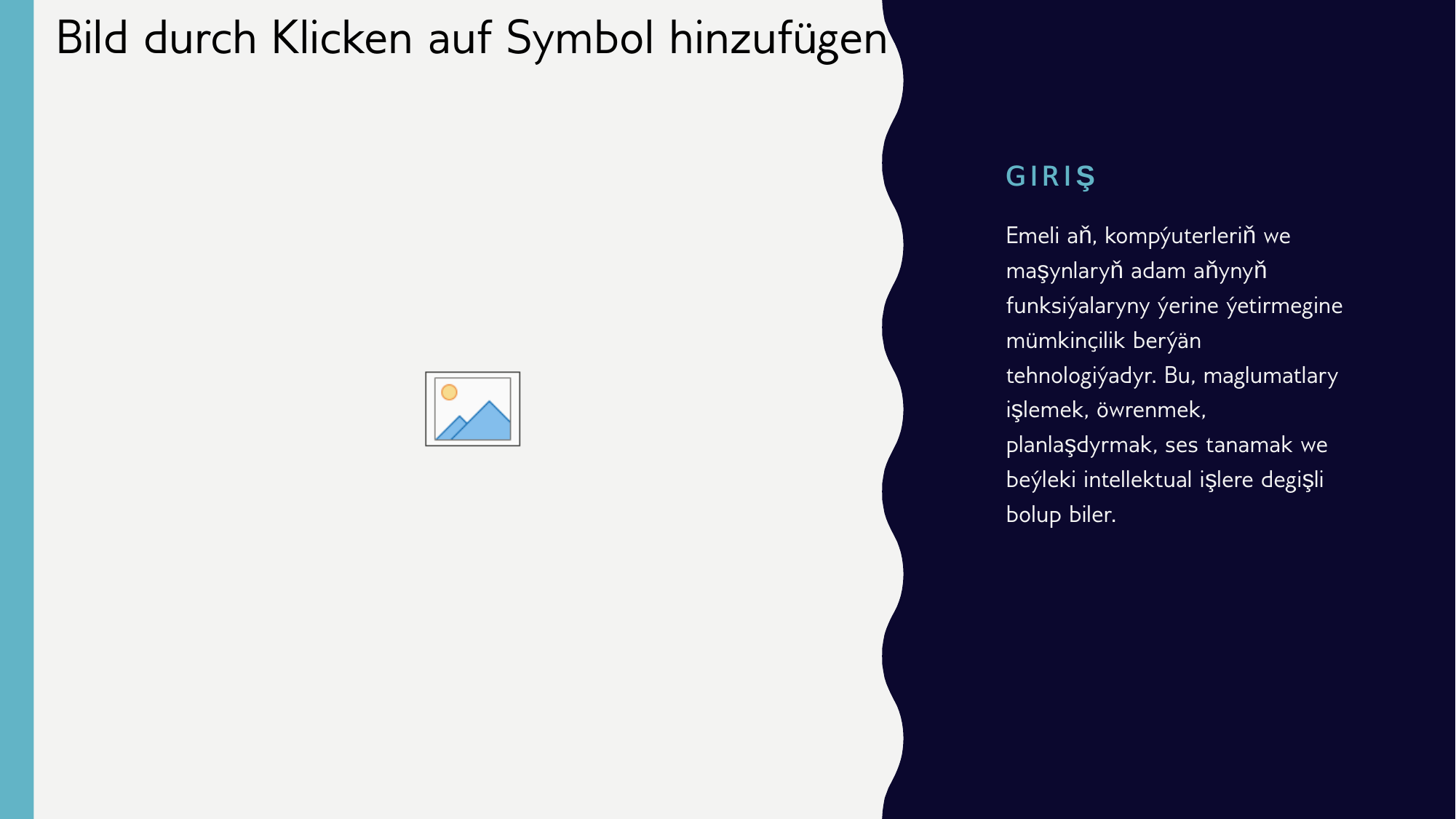

# GIRIŞ
Emeli aň, kompýuterleriň we maşynlaryň adam aňynyň funksiýalaryny ýerine ýetirmegine mümkinçilik berýän tehnologiýadyr. Bu, maglumatlary işlemek, öwrenmek, planlaşdyrmak, ses tanamak we beýleki intellektual işlere degişli bolup biler.